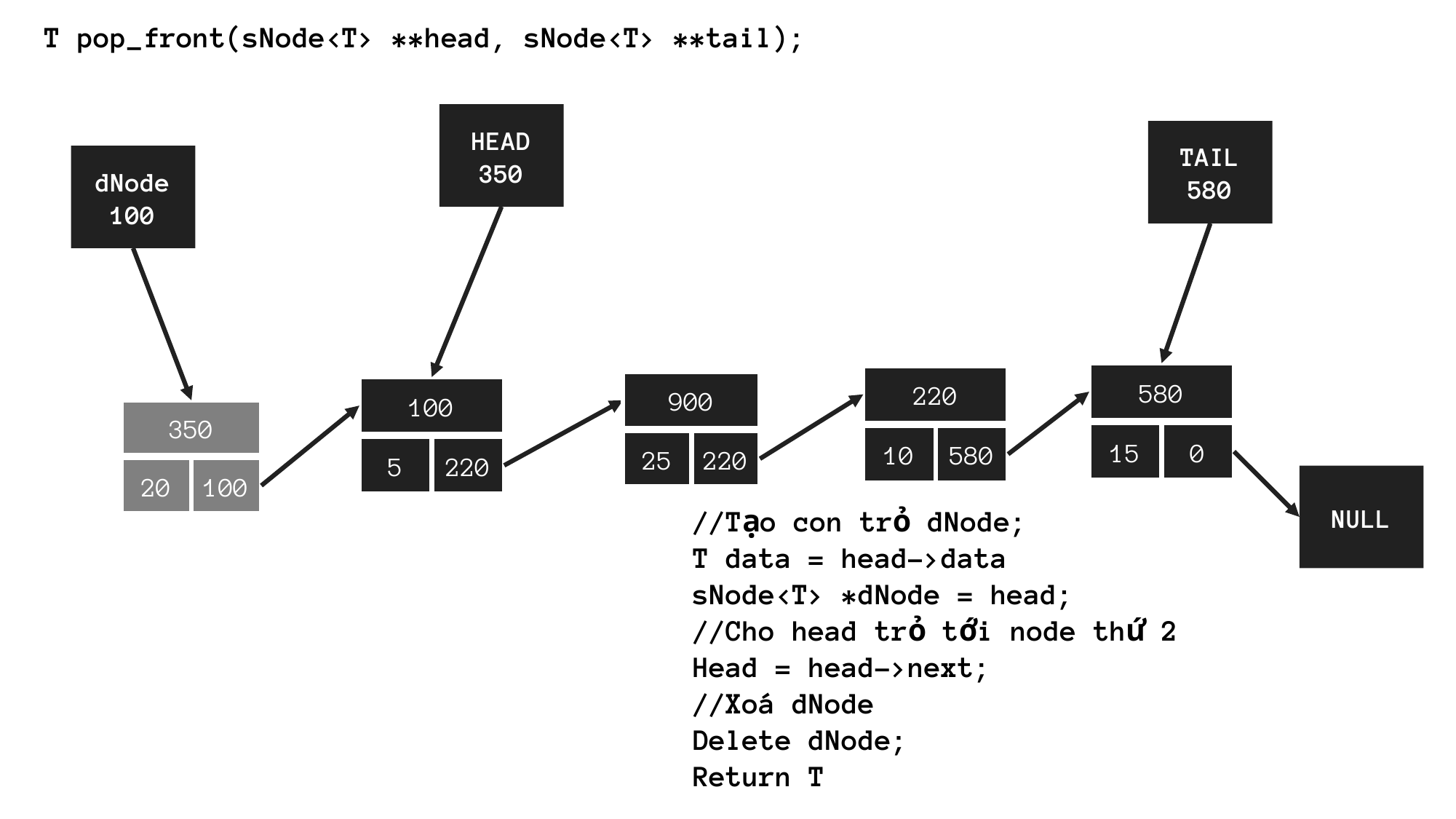

T pop_front(sNode<T> **head, sNode<T> **tail);
HEAD
350
TAIL
580
dNode
100
580
15
0
220
10
580
900
25
220
100
5
220
350
20
100
NULL
//Tạo con trỏ dNode;
T data = head->data
sNode<T> *dNode = head;
//Cho head trỏ tới node thứ 2
Head = head->next;
//Xoá dNode
Delete dNode;
Return T